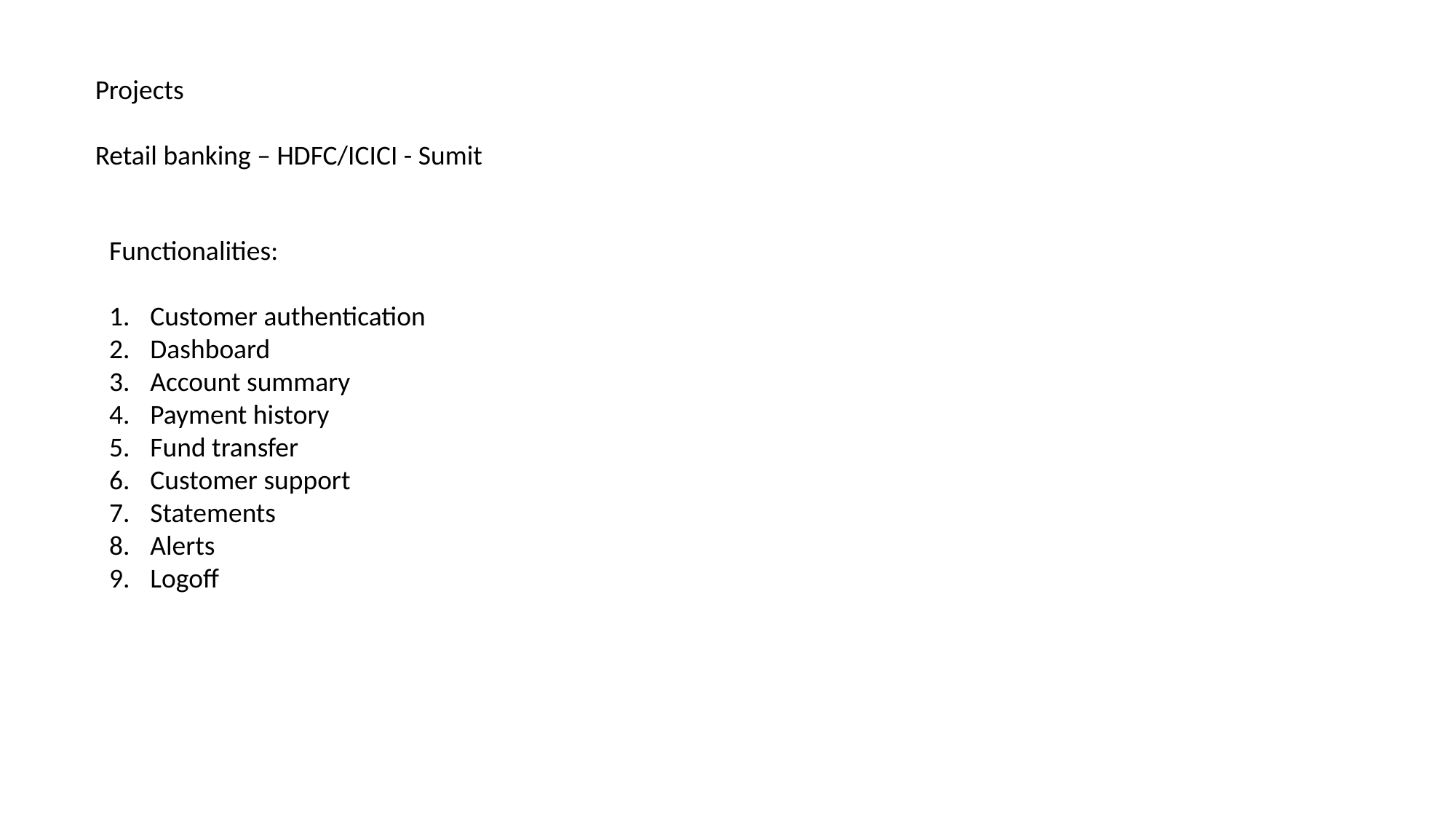

Projects

Retail banking – HDFC/ICICI - Sumit
Functionalities:

Customer authentication
Dashboard
Account summary
Payment history
Fund transfer
Customer support
Statements
Alerts
Logoff